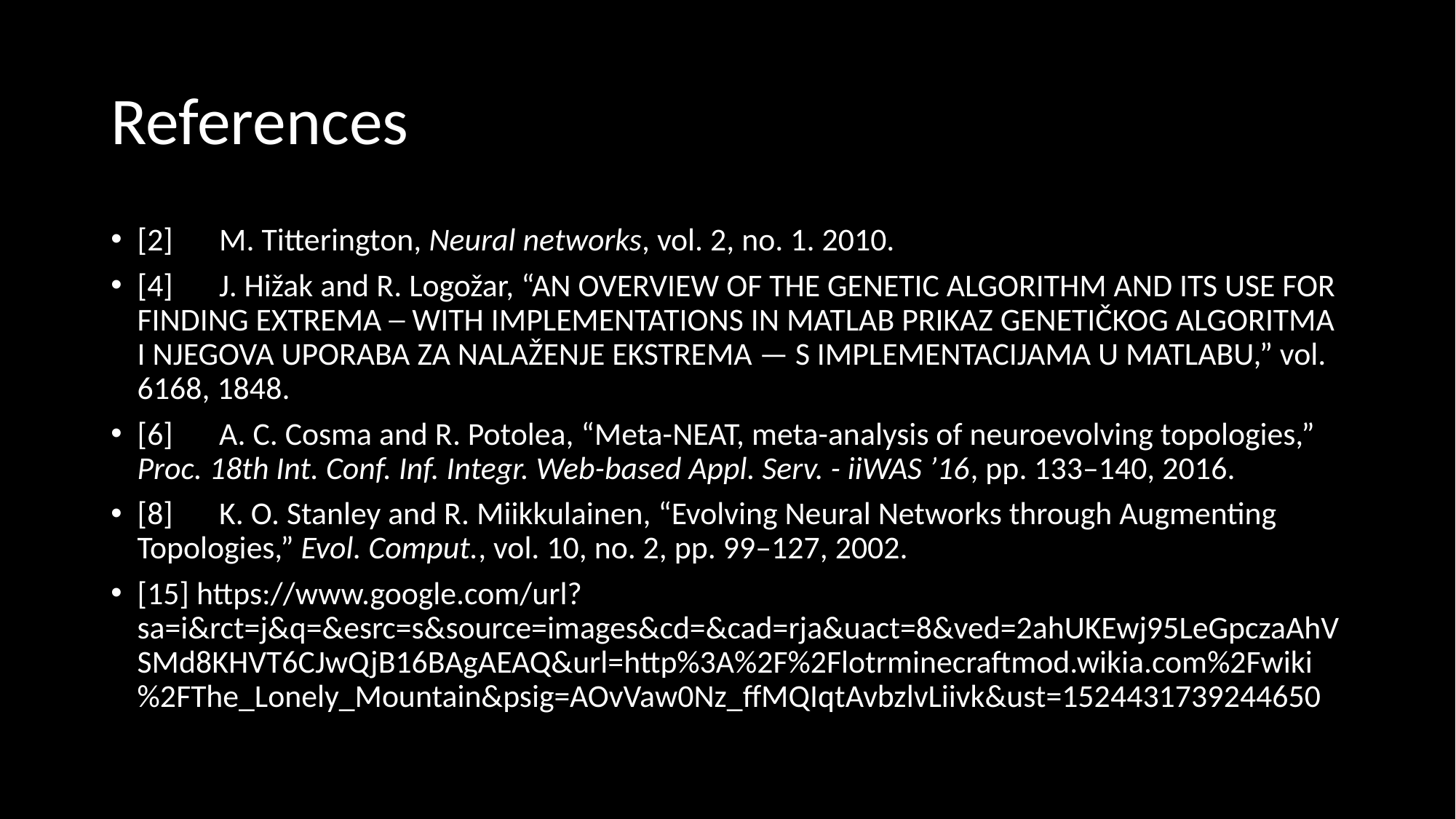

# References
[2]	M. Titterington, Neural networks, vol. 2, no. 1. 2010.
[4]	J. Hižak and R. Logožar, “AN OVERVIEW OF THE GENETIC ALGORITHM AND ITS USE FOR FINDING EXTREMA ─ WITH IMPLEMENTATIONS IN MATLAB PRIKAZ GENETIČKOG ALGORITMA I NJEGOVA UPORABA ZA NALAŽENJE EKSTREMA — S IMPLEMENTACIJAMA U MATLABU,” vol. 6168, 1848.
[6]	A. C. Cosma and R. Potolea, “Meta-NEAT, meta-analysis of neuroevolving topologies,” Proc. 18th Int. Conf. Inf. Integr. Web-based Appl. Serv. - iiWAS ’16, pp. 133–140, 2016.
[8]	K. O. Stanley and R. Miikkulainen, “Evolving Neural Networks through Augmenting Topologies,” Evol. Comput., vol. 10, no. 2, pp. 99–127, 2002.
[15] https://www.google.com/url?sa=i&rct=j&q=&esrc=s&source=images&cd=&cad=rja&uact=8&ved=2ahUKEwj95LeGpczaAhVSMd8KHVT6CJwQjB16BAgAEAQ&url=http%3A%2F%2Flotrminecraftmod.wikia.com%2Fwiki%2FThe_Lonely_Mountain&psig=AOvVaw0Nz_ffMQIqtAvbzlvLiivk&ust=1524431739244650